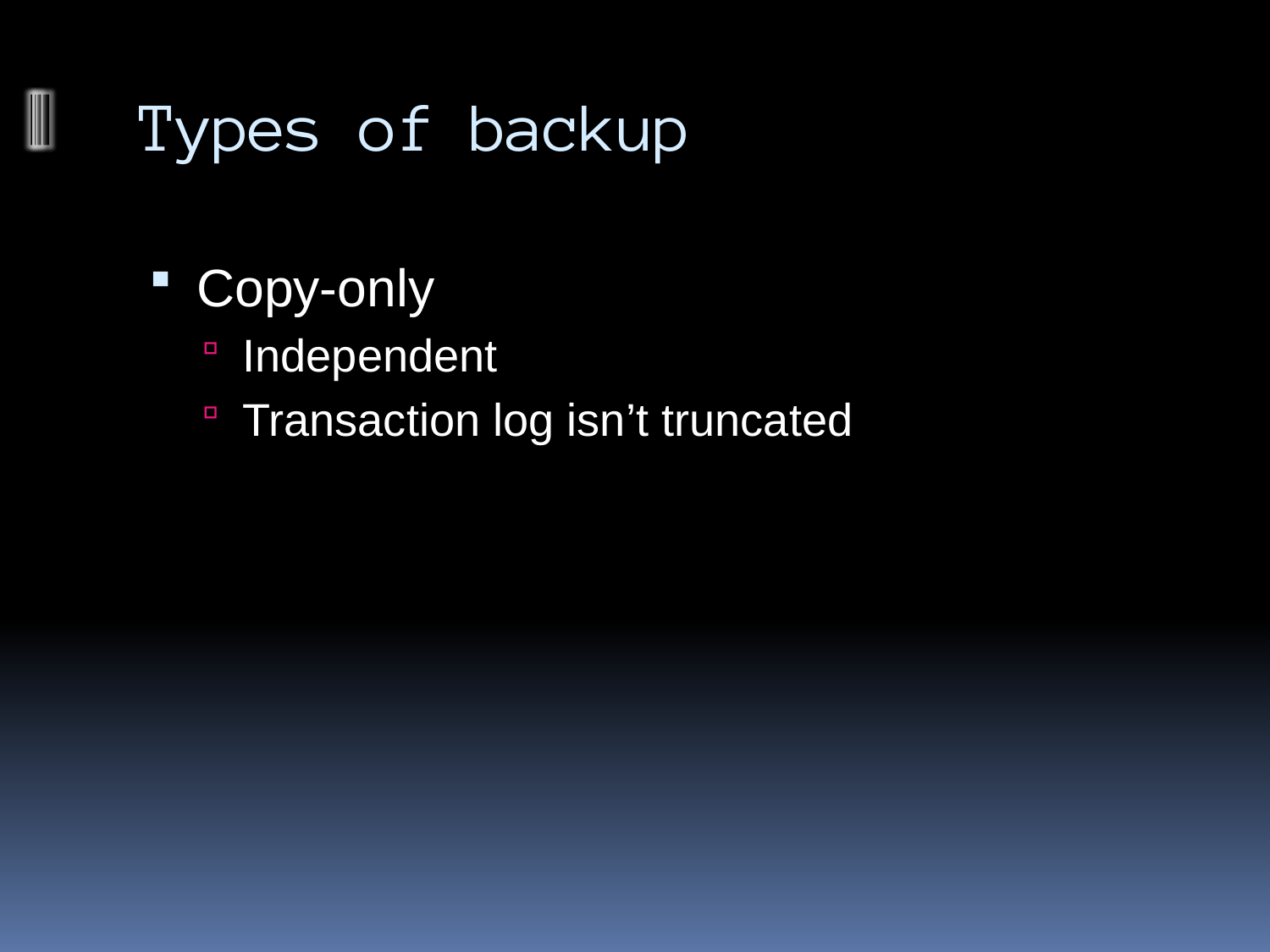

# Types of backup
Copy-only
Independent
Transaction log isn’t truncated